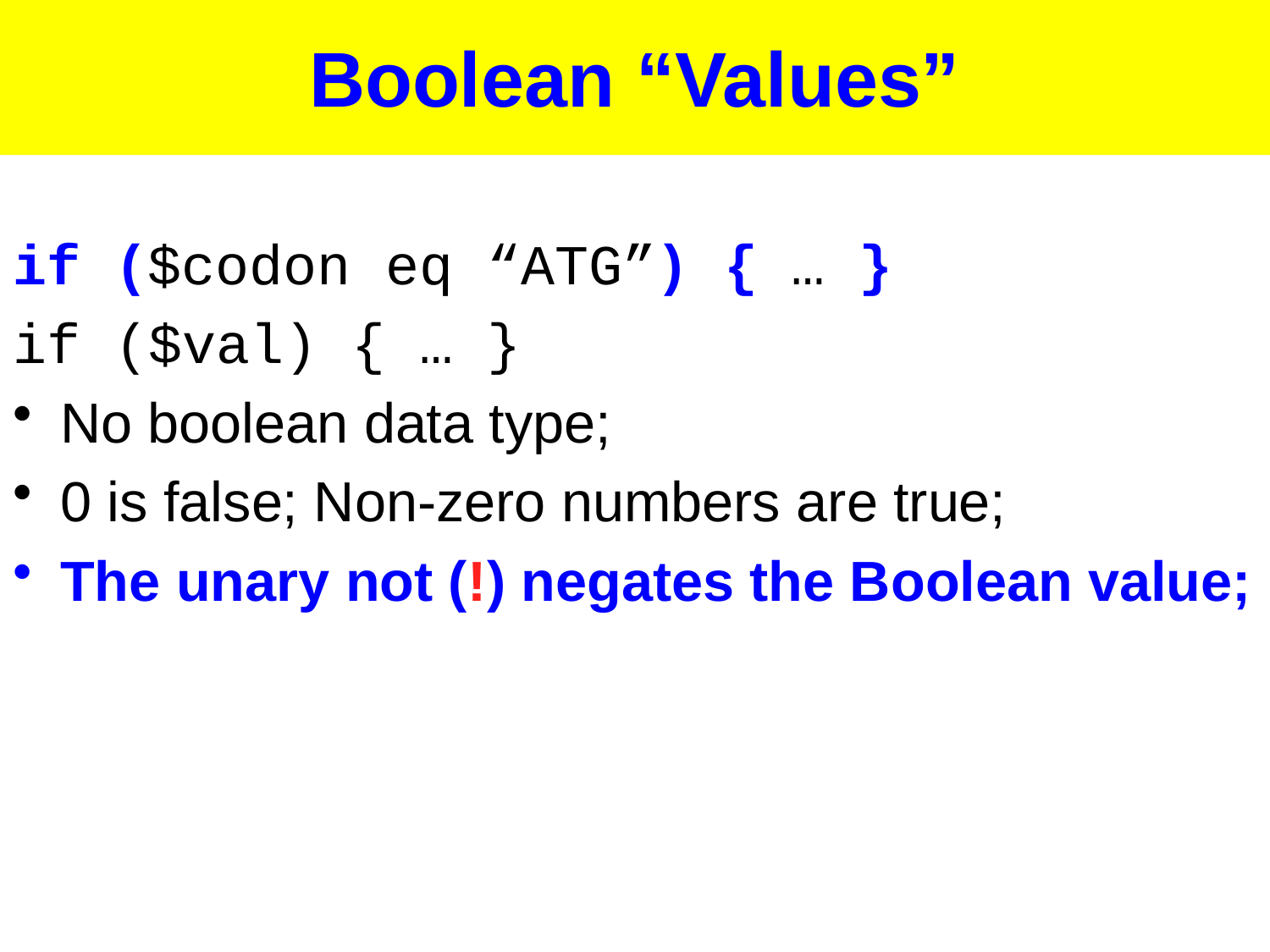

# Boolean “Values”
if ($codon eq “ATG”) { … }
if ($val) { … }
No boolean data type;
0 is false; Non-zero numbers are true;
The unary not (!) negates the Boolean value;